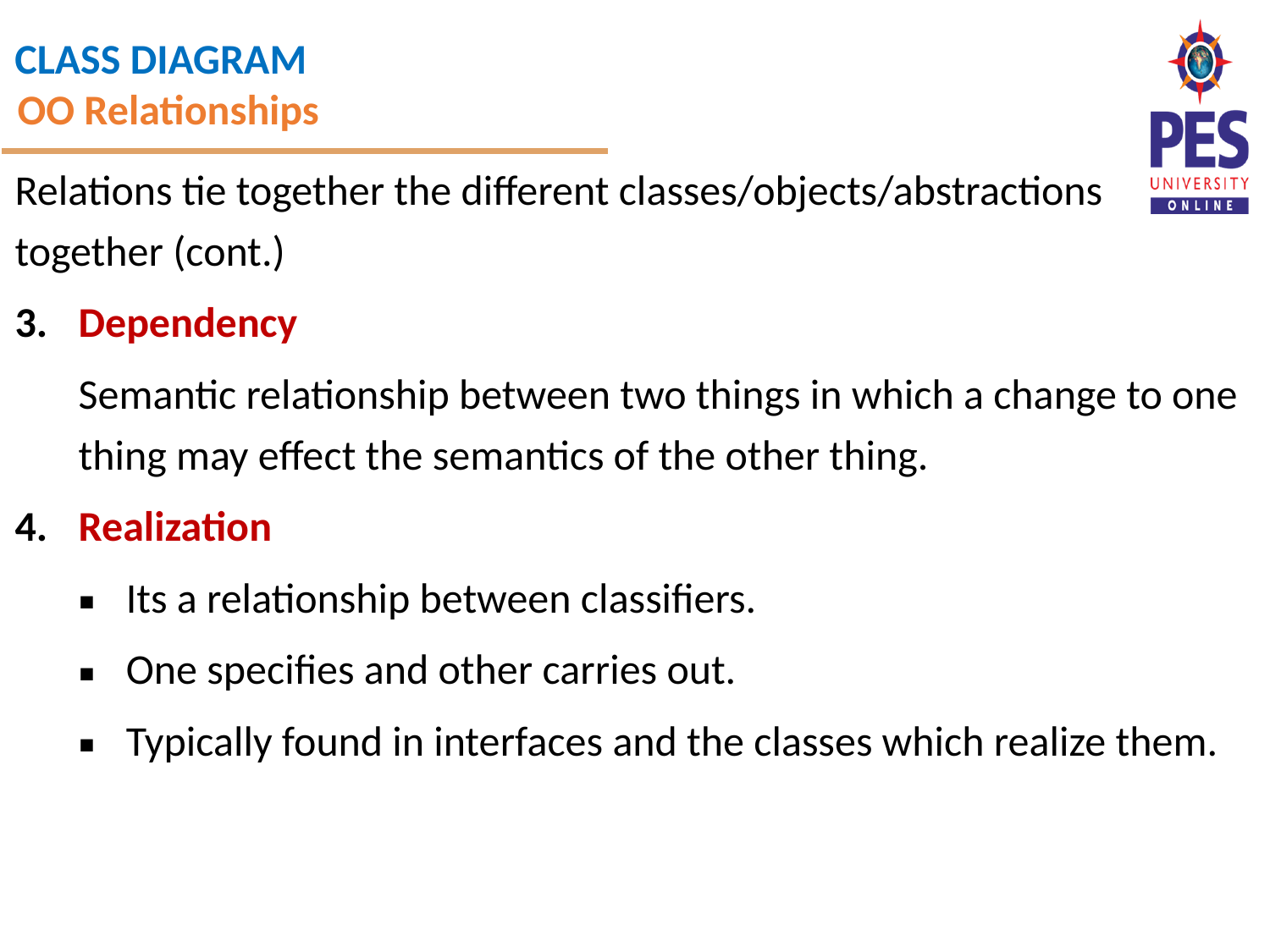

OO Relationships
Relations tie together the different classes/objects/abstractions together (cont.)
Dependency
Semantic relationship between two things in which a change to one thing may effect the semantics of the other thing.
Realization
Its a relationship between classifiers.
One specifies and other carries out.
Typically found in interfaces and the classes which realize them.